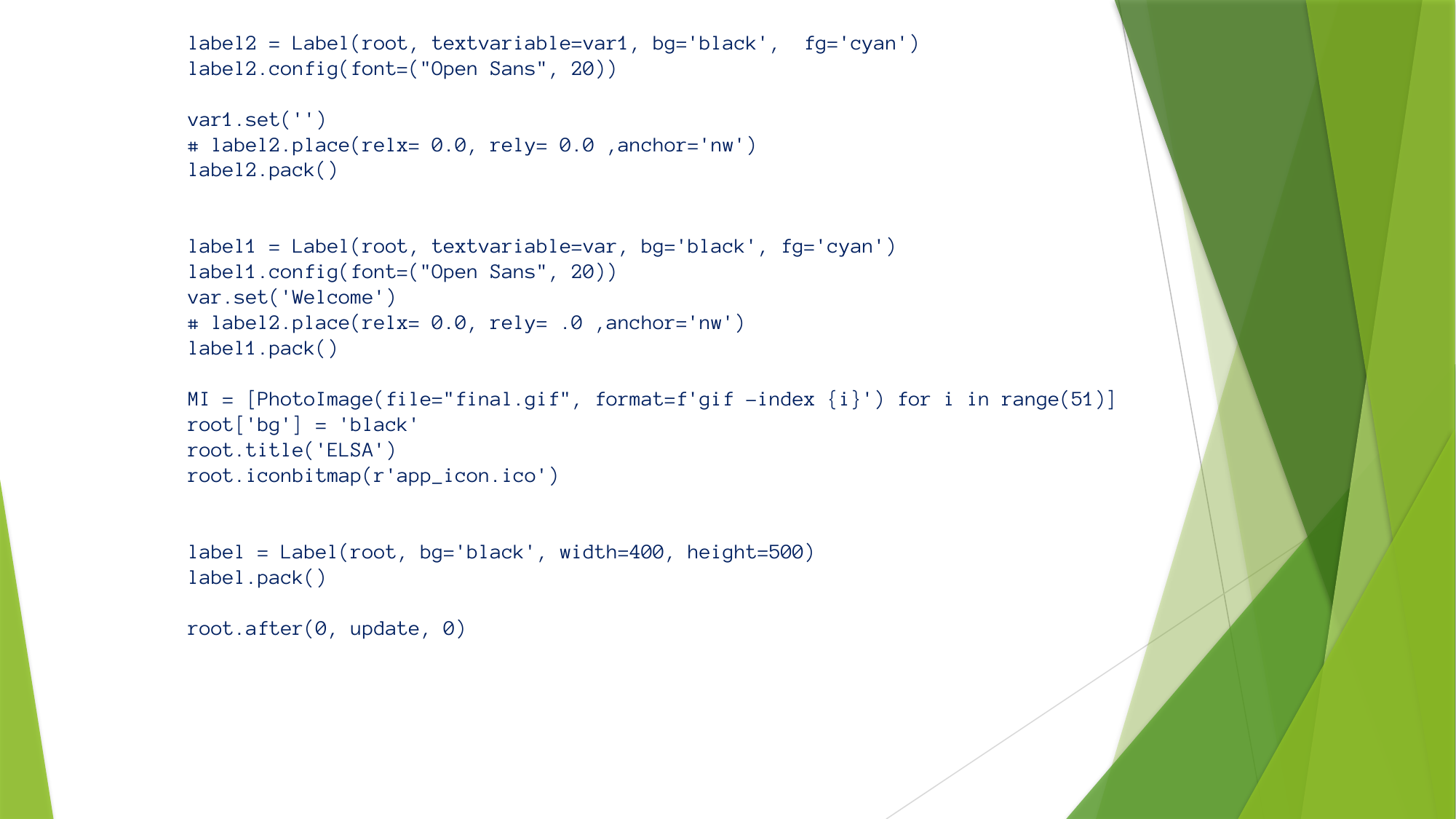

label2 = Label(root, textvariable=var1, bg='black',  fg='cyan')
label2.config(font=("Open Sans", 20))

var1.set('')
# label2.place(relx= 0.0, rely= 0.0 ,anchor='nw')
label2.pack()

label1 = Label(root, textvariable=var, bg='black', fg='cyan')
label1.config(font=("Open Sans", 20))
var.set('Welcome')
# label2.place(relx= 0.0, rely= .0 ,anchor='nw')
label1.pack()

MI = [PhotoImage(file="final.gif", format=f'gif -index {i}') for i in range(51)]
root['bg'] = 'black'
root.title('ELSA')
root.iconbitmap(r'app_icon.ico')

label = Label(root, bg='black', width=400, height=500)
label.pack()

root.after(0, update, 0)